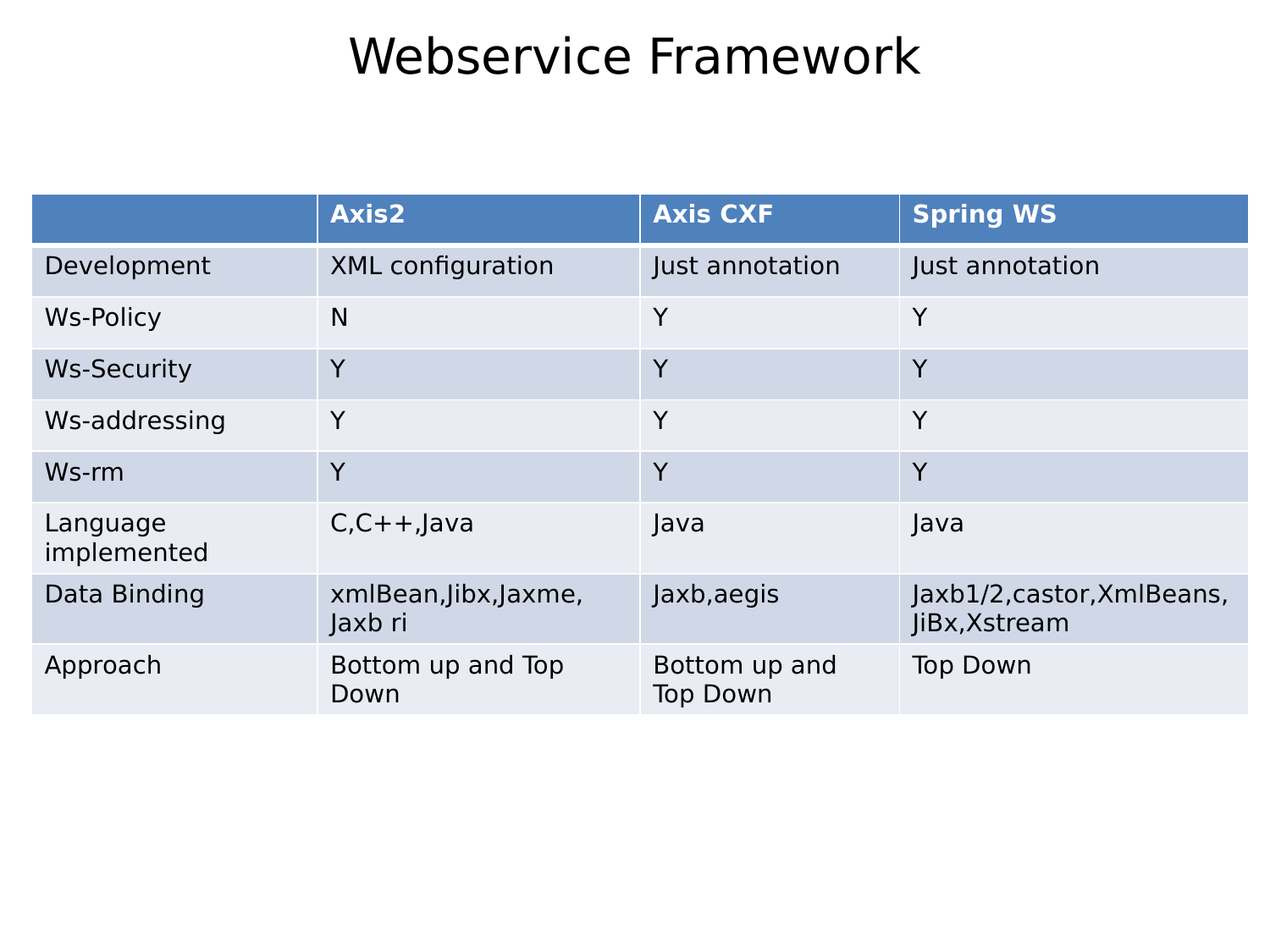

Webservice Framework

|  | Axis2 | Axis CXF | Spring WS |
| --- | --- | --- | --- |
| Development | XML configuration | Just annotation | Just annotation |
| Ws-Policy | N | Y | Y |
| Ws-Security | Y | Y | Y |
| Ws-addressing | Y | Y | Y |
| Ws-rm | Y | Y | Y |
| Language implemented | C,C++,Java | Java | Java |
| Data Binding | xmlBean,Jibx,Jaxme, Jaxb ri | Jaxb,aegis | Jaxb1/2,castor,XmlBeans,JiBx,Xstream |
| Approach | Bottom up and Top Down | Bottom up and Top Down | Top Down |